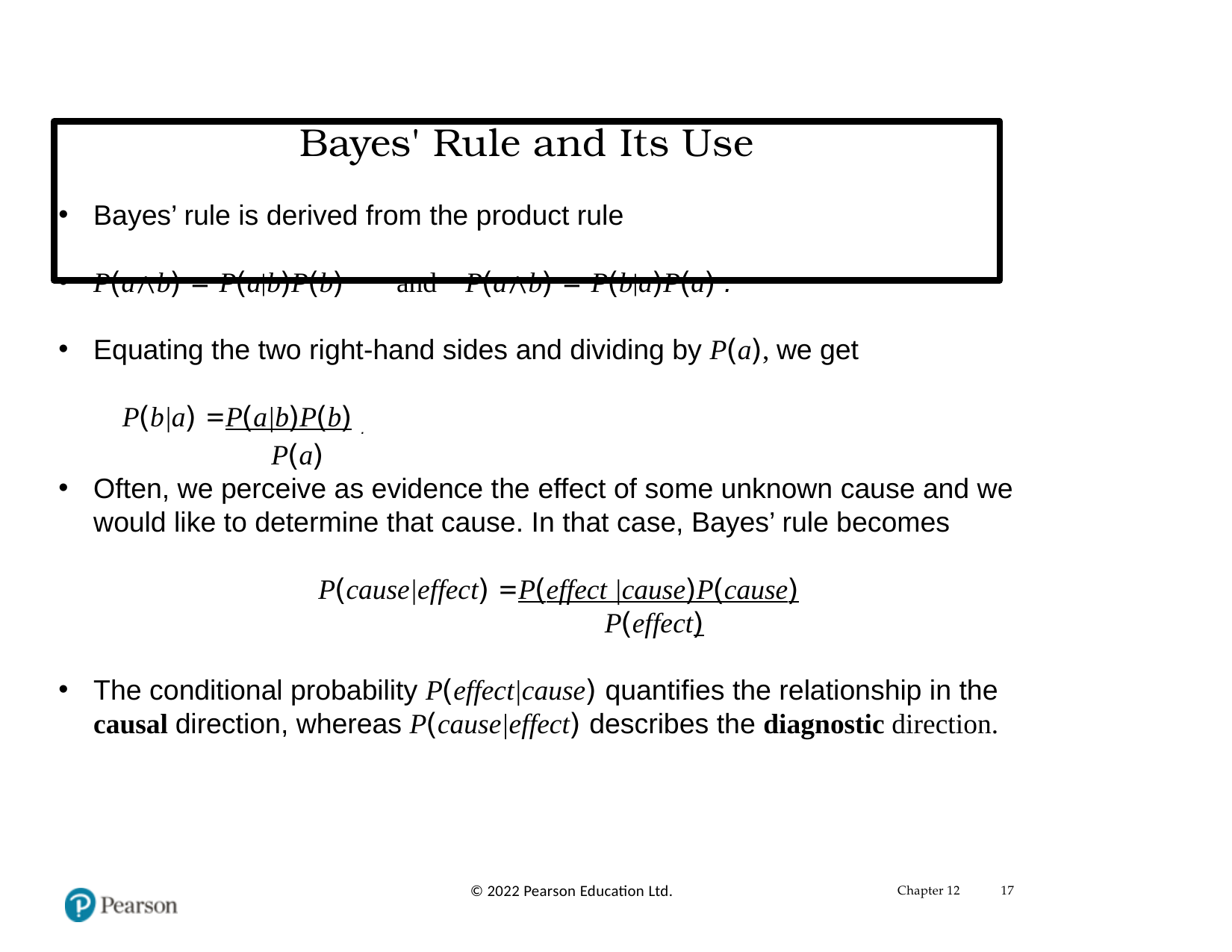

# Bayes' Rule and Its Use
Bayes’ rule is derived from the product rule

P(a∧b) = P(a|b)P(b)      and    P(a∧b) = P(b|a)P(a) .

Equating the two right-hand sides and dividing by P(a), we get

         P(b|a) =P(a|b)P(b) .
                              P(a)
Often, we perceive as evidence the effect of some unknown cause and we would like to determine that cause. In that case, Bayes’ rule becomes

P(cause|effect) =P(effect |cause)P(cause)
                           P(effect)

The conditional probability P(effect|cause) quantifies the relationship in the causal direction, whereas P(cause|effect) describes the diagnostic direction.

Chapter 12
17